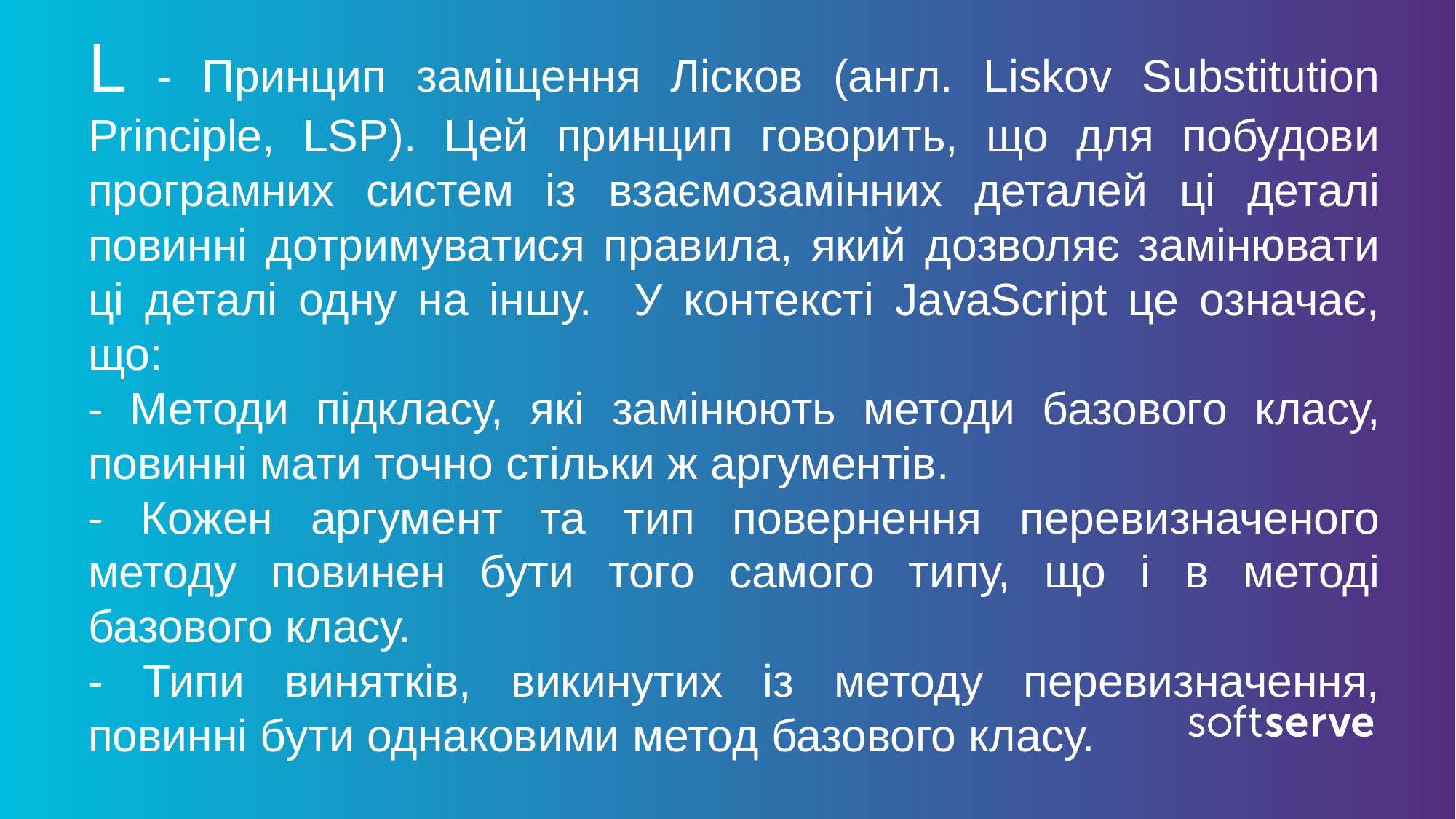

L - Принцип заміщення Лісков (англ. Liskov Substitution Principle, LSP). Цей принцип говорить, що для побудови програмних систем із взаємозамінних деталей ці деталі повинні дотримуватися правила, який дозволяє замінювати ці деталі одну на іншу.  У контексті JavaScript це означає, що:
- Методи підкласу, які замінюють методи базового класу, повинні мати точно стільки ж аргументів.
- Кожен аргумент та тип повернення перевизначеного методу повинен бути того самого типу, що і в методі базового класу.
- Типи винятків, викинутих із методу перевизначення, повинні бути однаковими метод базового класу.